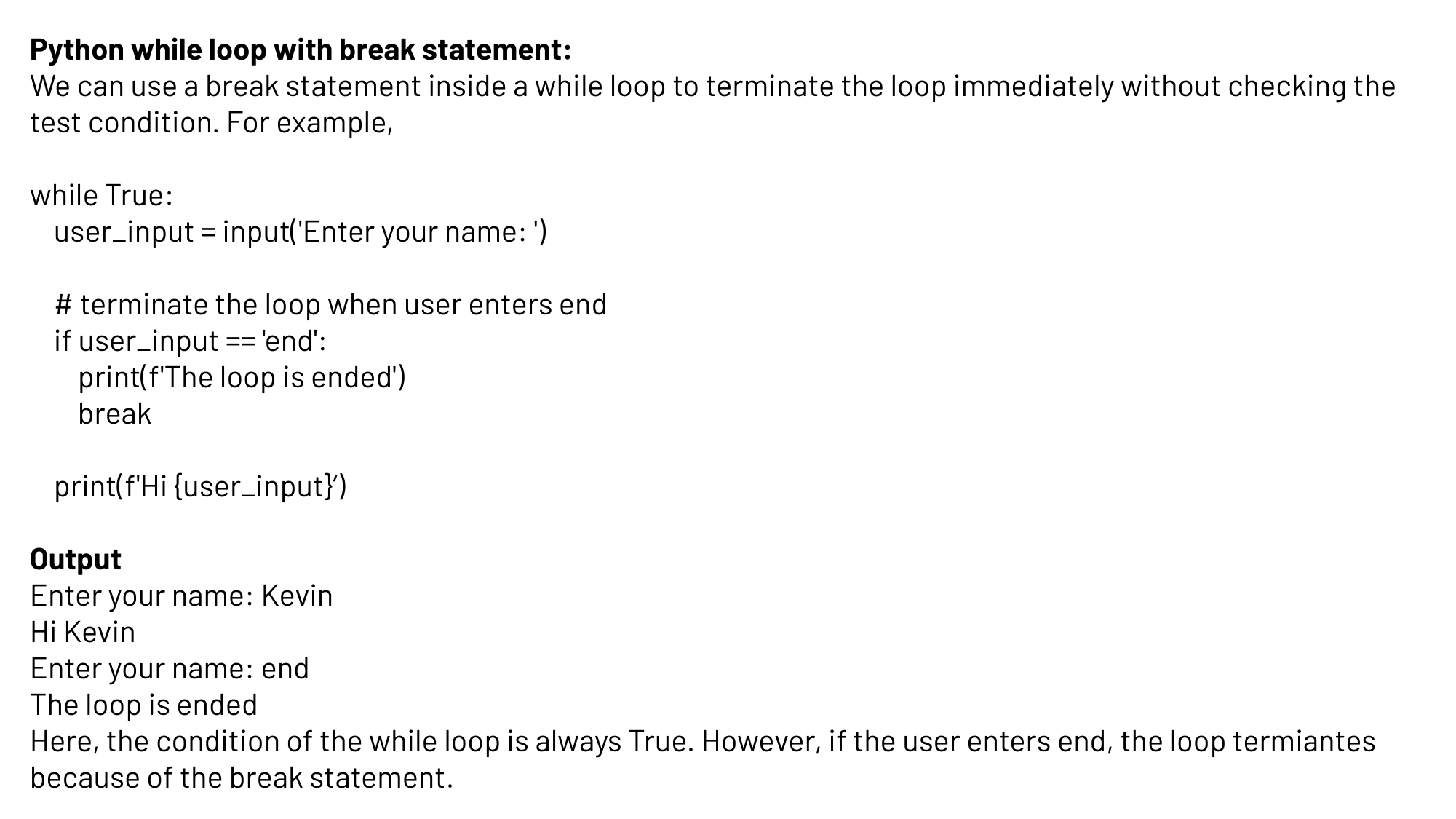

Python while loop with break statement:
We can use a break statement inside a while loop to terminate the loop immediately without checking the test condition. For example,

while True:
    user_input = input('Enter your name: ')

    # terminate the loop when user enters end
    if user_input == 'end':
        print(f'The loop is ended')
        break

    print(f'Hi {user_input}’)

Output
Enter your name: Kevin
Hi Kevin
Enter your name: end
The loop is ended
Here, the condition of the while loop is always True. However, if the user enters end, the loop termiantes because of the break statement.